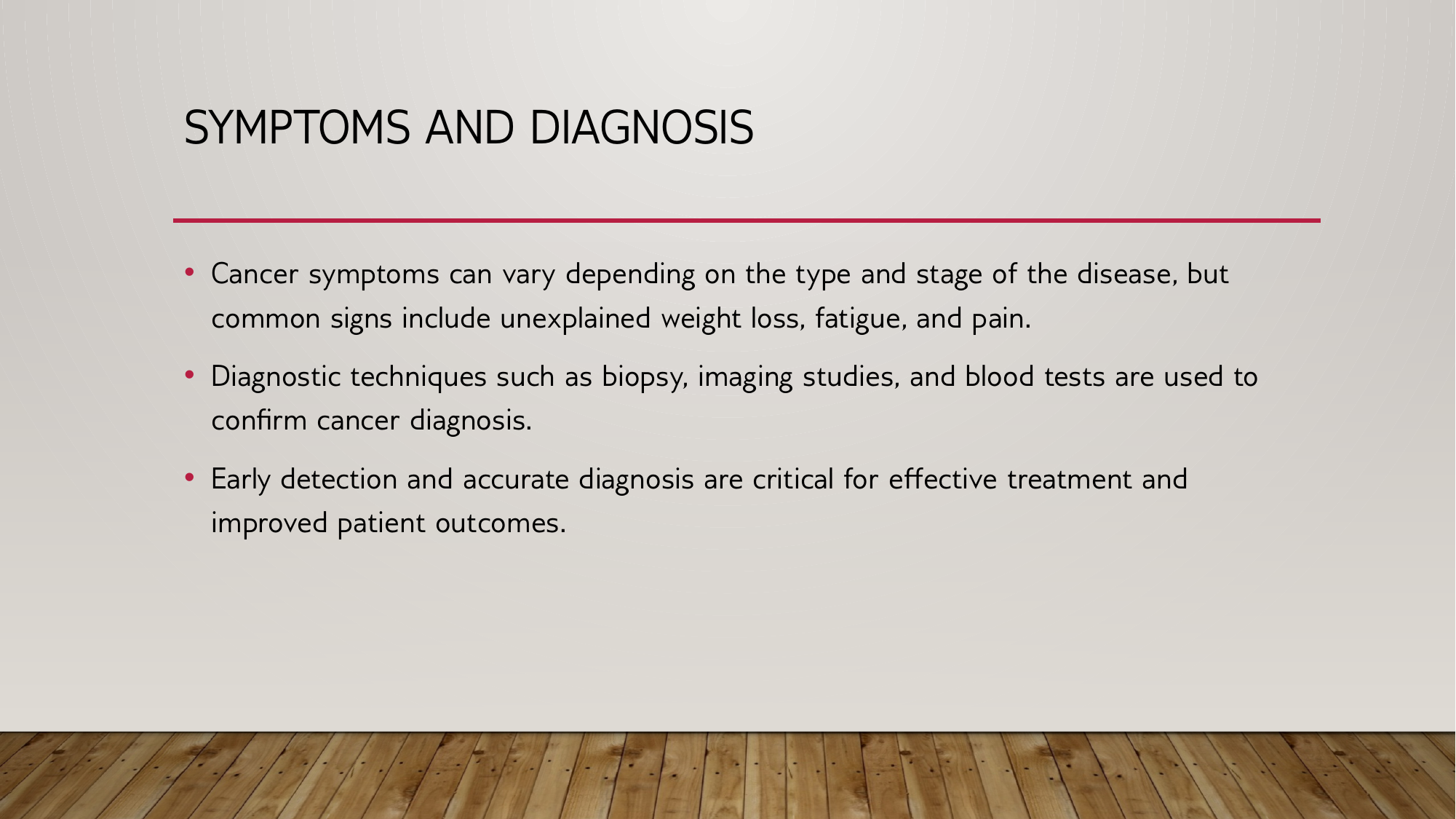

# Symptoms and Diagnosis
Cancer symptoms can vary depending on the type and stage of the disease, but common signs include unexplained weight loss, fatigue, and pain.
Diagnostic techniques such as biopsy, imaging studies, and blood tests are used to confirm cancer diagnosis.
Early detection and accurate diagnosis are critical for effective treatment and improved patient outcomes.